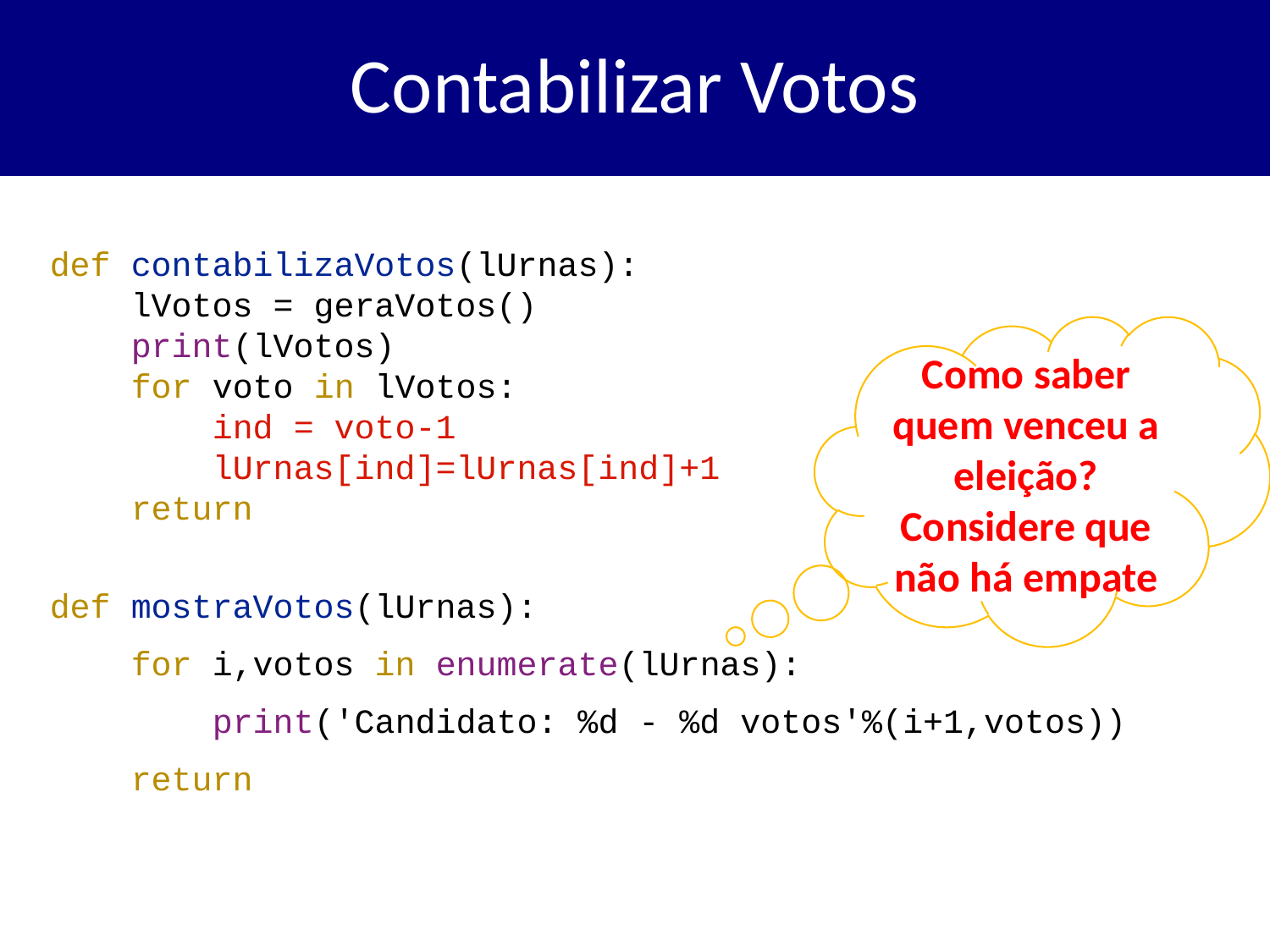

# Contabilizar Votos
def contabilizaVotos(lUrnas):
    lVotos = geraVotos()
    print(lVotos)
    for voto in lVotos:
        ind = voto-1
        lUrnas[ind]=lUrnas[ind]+1
    return

def mostraVotos(lUrnas):
    for i,votos in enumerate(lUrnas):
        print('Candidato: %d - %d votos'%(i+1,votos))
    return

Como saber quem venceu a eleição?
Considere que não há empate